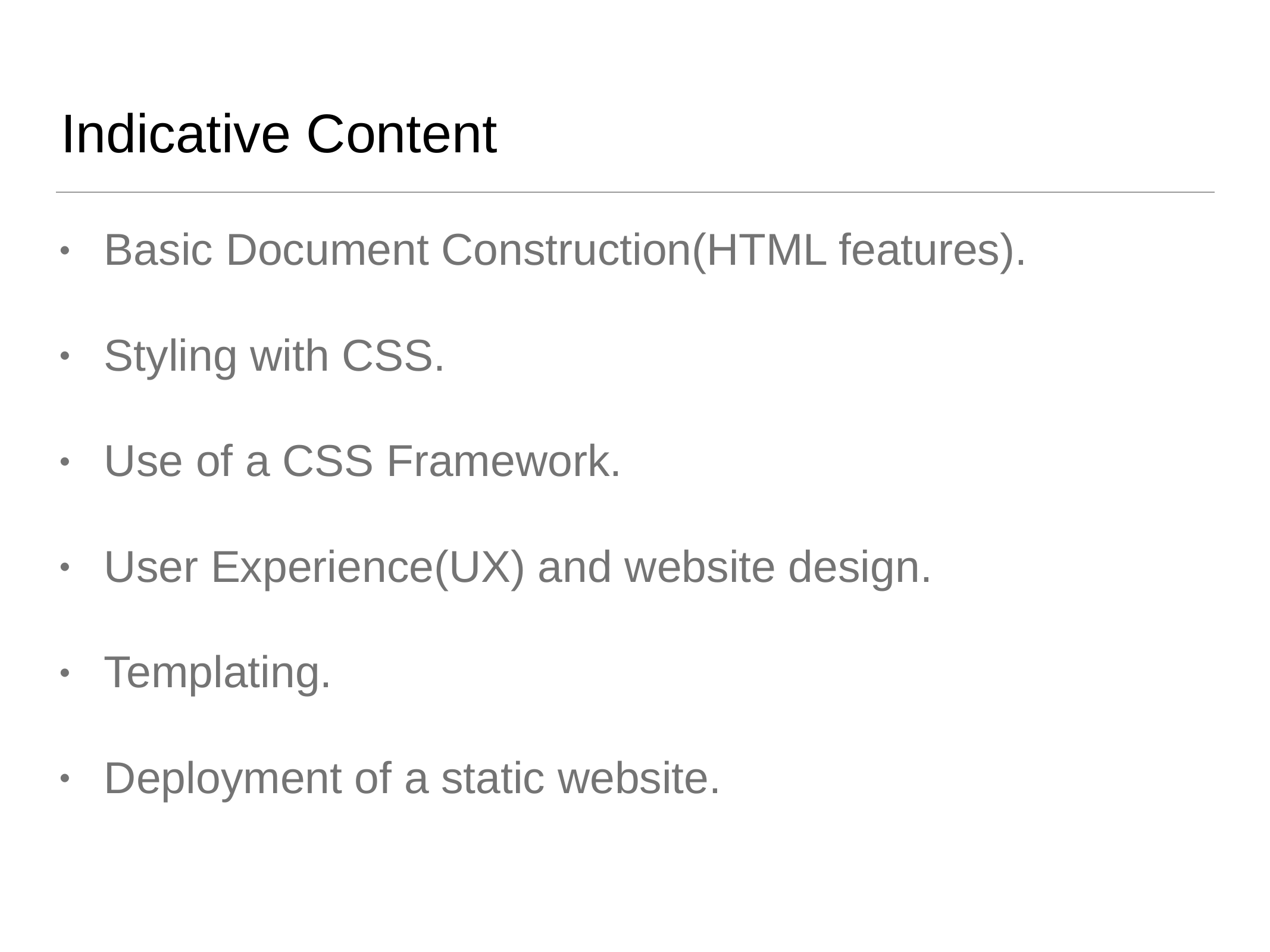

# Indicative Content
Basic Document Construction(HTML features).
Styling with CSS.
Use of a CSS Framework.
User Experience(UX) and website design.
Templating.
Deployment of a static website.